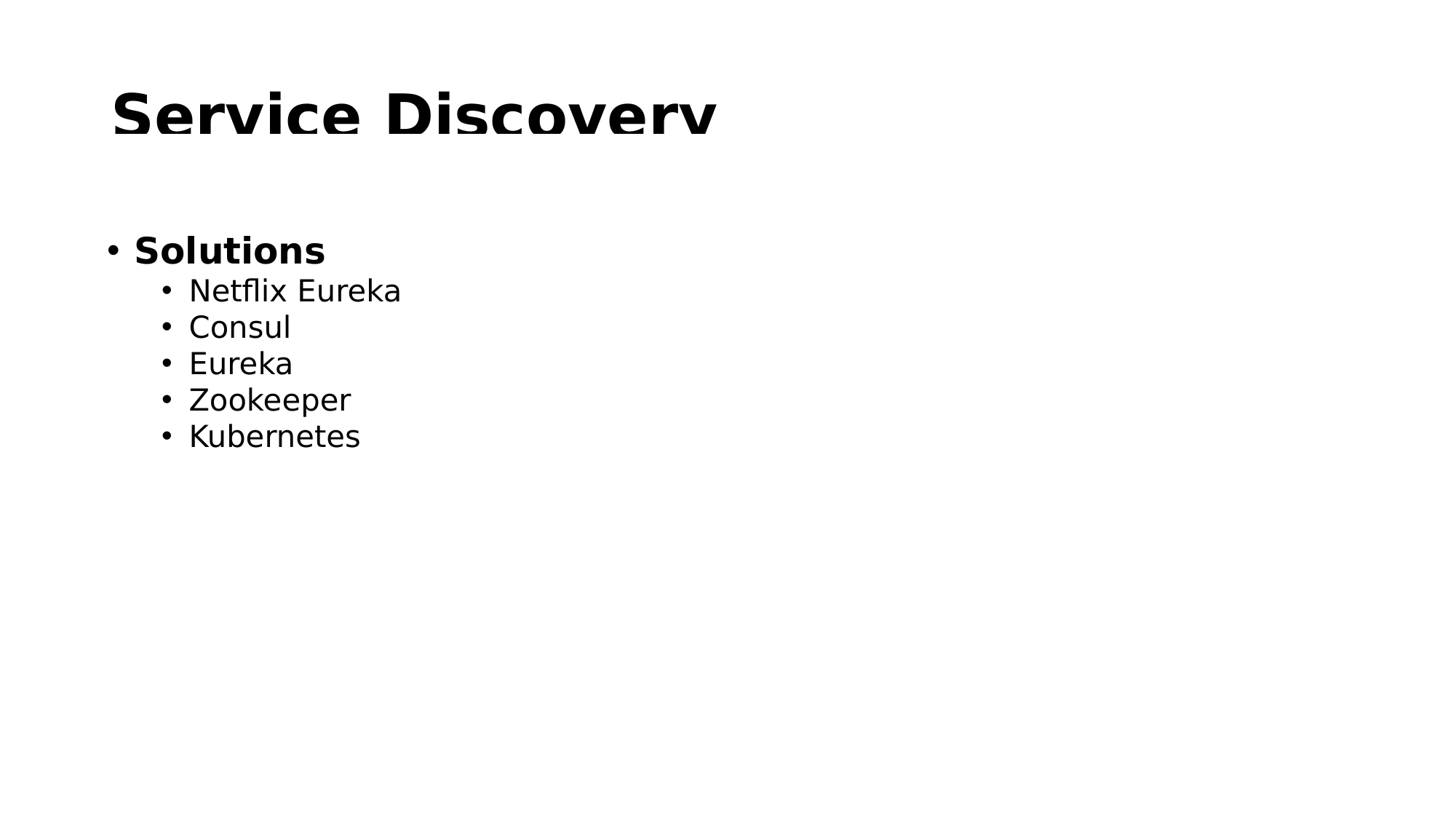

# Service Discovery
Solutions
Netflix Eureka
Consul
Eureka
Zookeeper
Kubernetes